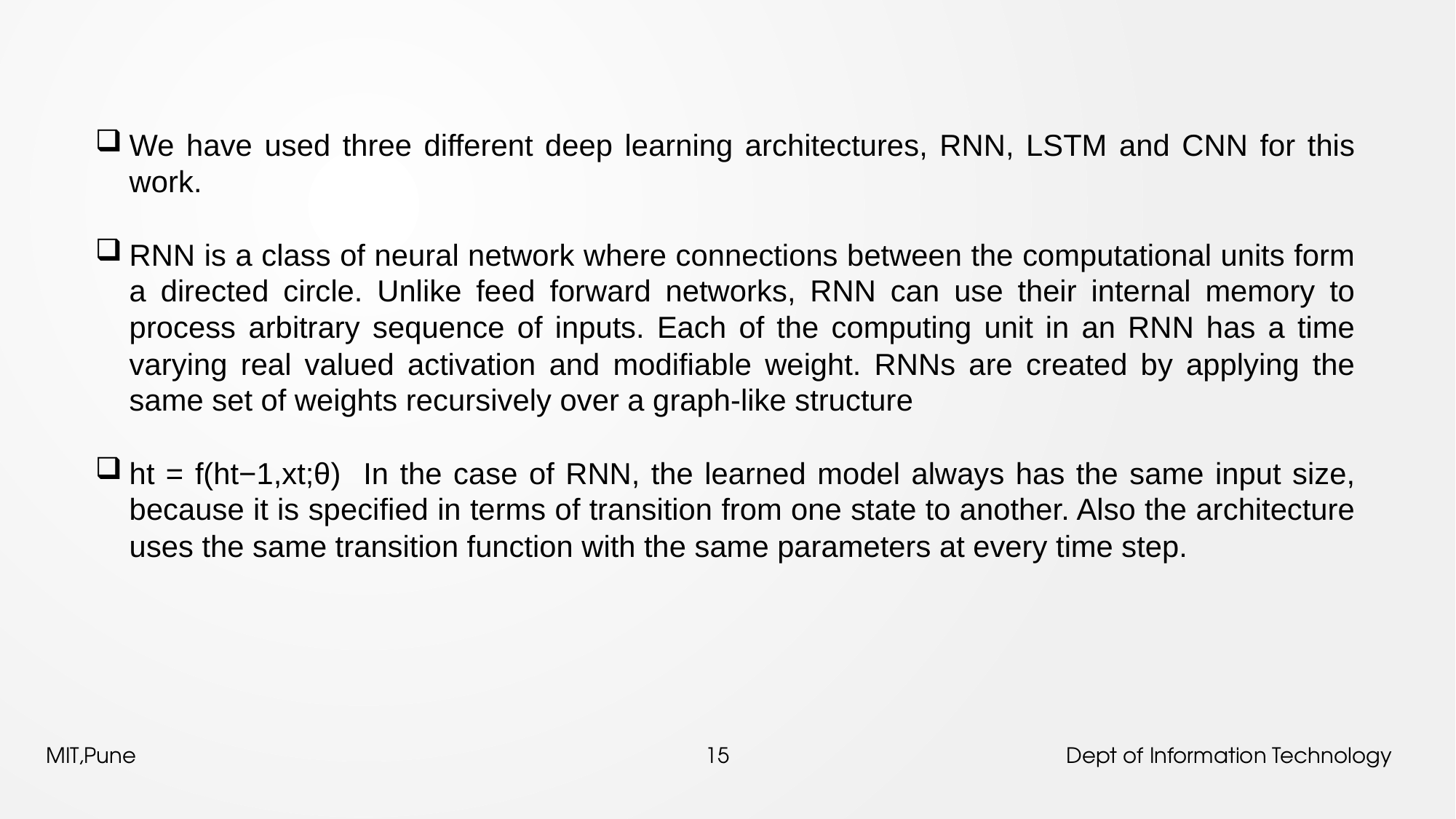

We have used three different deep learning architectures, RNN, LSTM and CNN for this work.

RNN is a class of neural network where connections between the computational units form a directed circle. Unlike feed forward networks, RNN can use their internal memory to process arbitrary sequence of inputs. Each of the computing unit in an RNN has a time varying real valued activation and modiﬁable weight. RNNs are created by applying the same set of weights recursively over a graph-like structure

ht = f(ht−1,xt;θ)  In the case of RNN, the learned model always has the same input size, because it is speciﬁed in terms of transition from one state to another. Also the architecture uses the same transition function with the same parameters at every time step.
MIT,Pune                                                                                                  15                                                          Dept of Information Technology